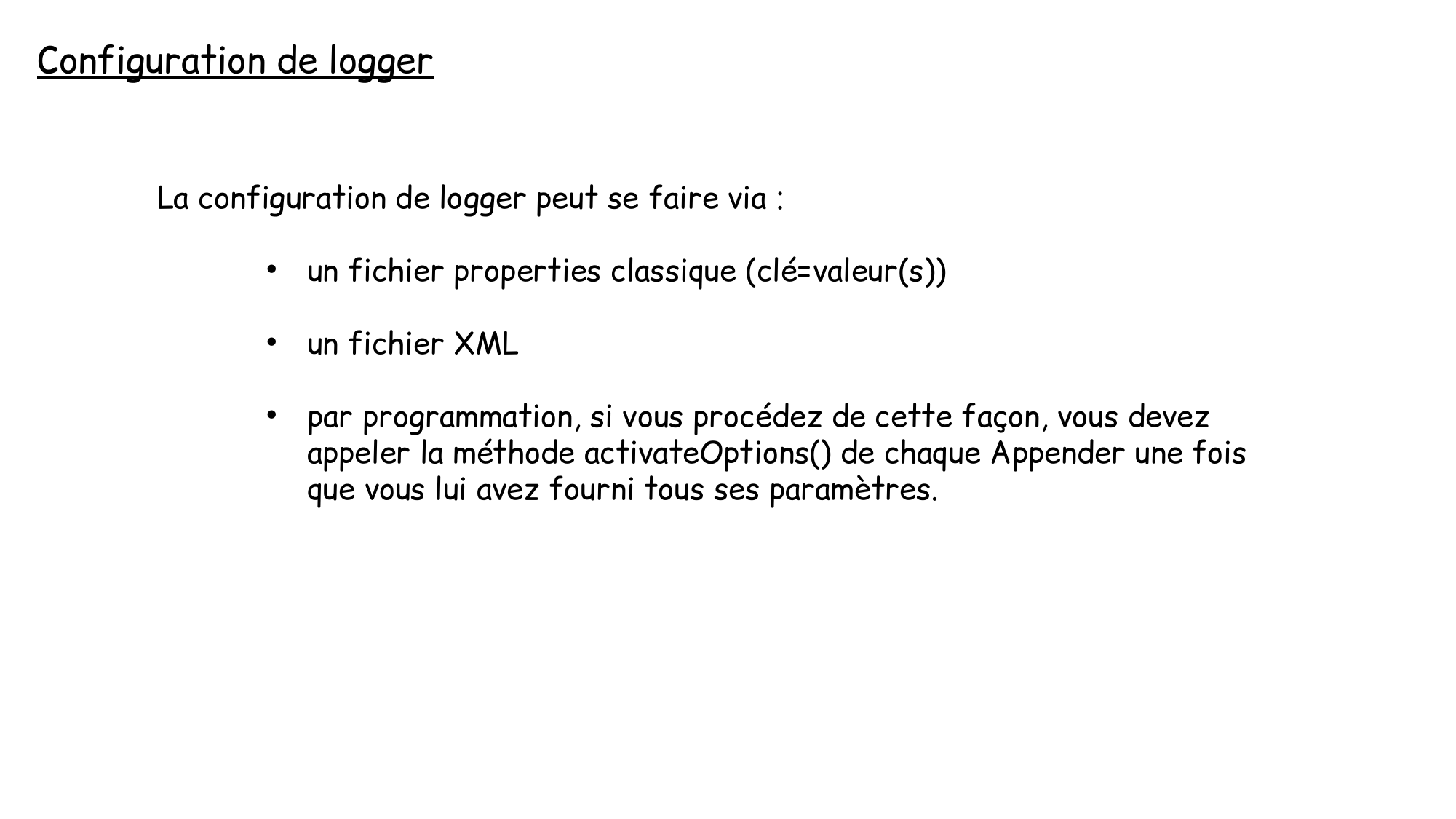

Configuration de logger
La configuration de logger peut se faire via :

un fichier properties classique (clé=valeur(s))

un fichier XML

par programmation, si vous procédez de cette façon, vous devez appeler la méthode activateOptions() de chaque Appender une fois que vous lui avez fourni tous ses paramètres.